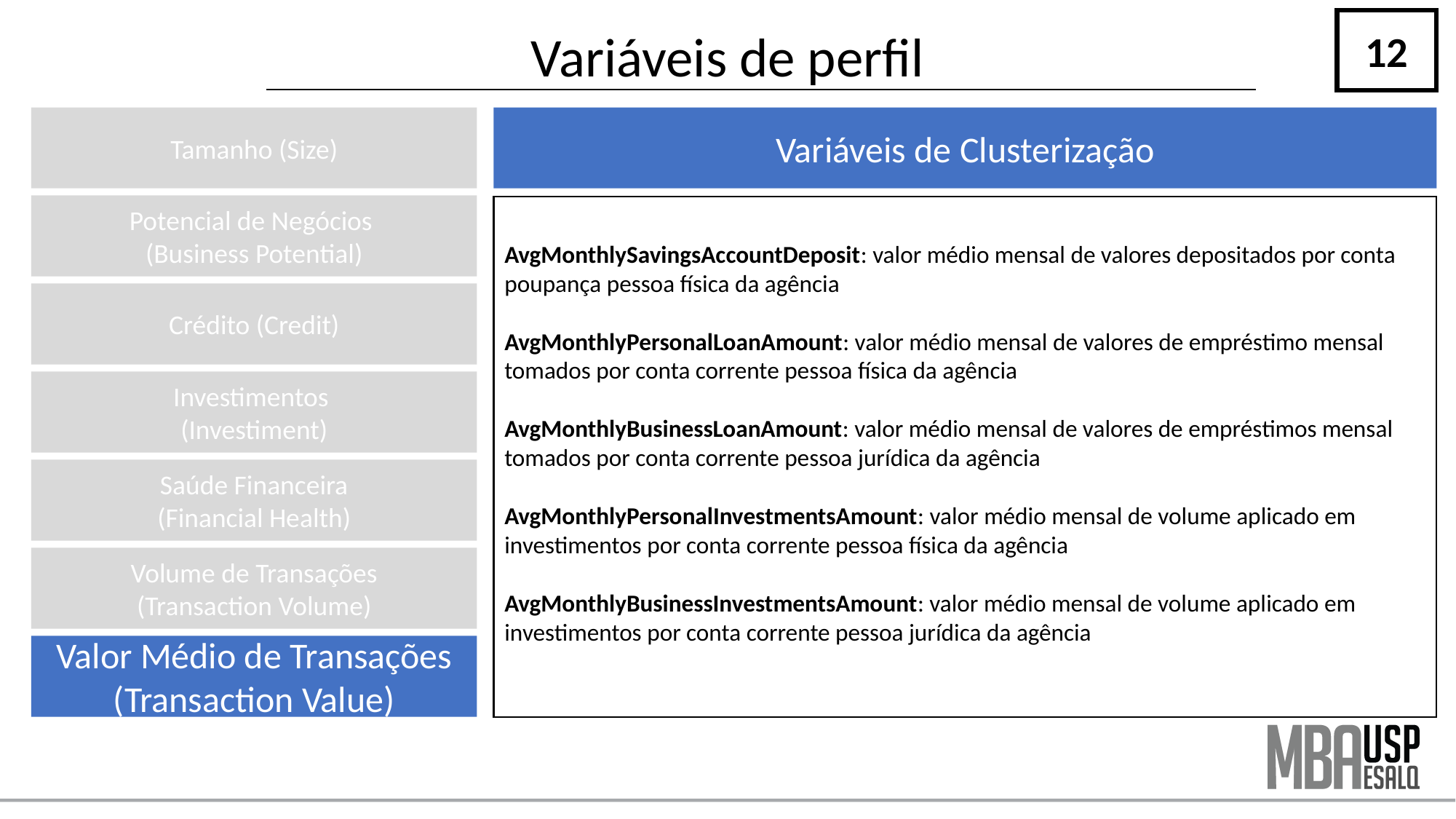

12
# Variáveis de perfil
Tamanho (Size)
Variáveis de Clusterização
Potencial de Negócios
(Business Potential)
AvgMonthlySavingsAccountDeposit: valor médio mensal de valores depositados por conta poupança pessoa física da agência

AvgMonthlyPersonalLoanAmount: valor médio mensal de valores de empréstimo mensal tomados por conta corrente pessoa física da agência

AvgMonthlyBusinessLoanAmount: valor médio mensal de valores de empréstimos mensal tomados por conta corrente pessoa jurídica da agência

AvgMonthlyPersonalInvestmentsAmount: valor médio mensal de volume aplicado em investimentos por conta corrente pessoa física da agência

AvgMonthlyBusinessInvestmentsAmount: valor médio mensal de volume aplicado em investimentos por conta corrente pessoa jurídica da agência

Crédito (Credit)
Investimentos
(Investiment)
Saúde Financeira
(Financial Health)
Volume de Transações
(Transaction Volume)
Valor Médio de Transações
(Transaction Value)